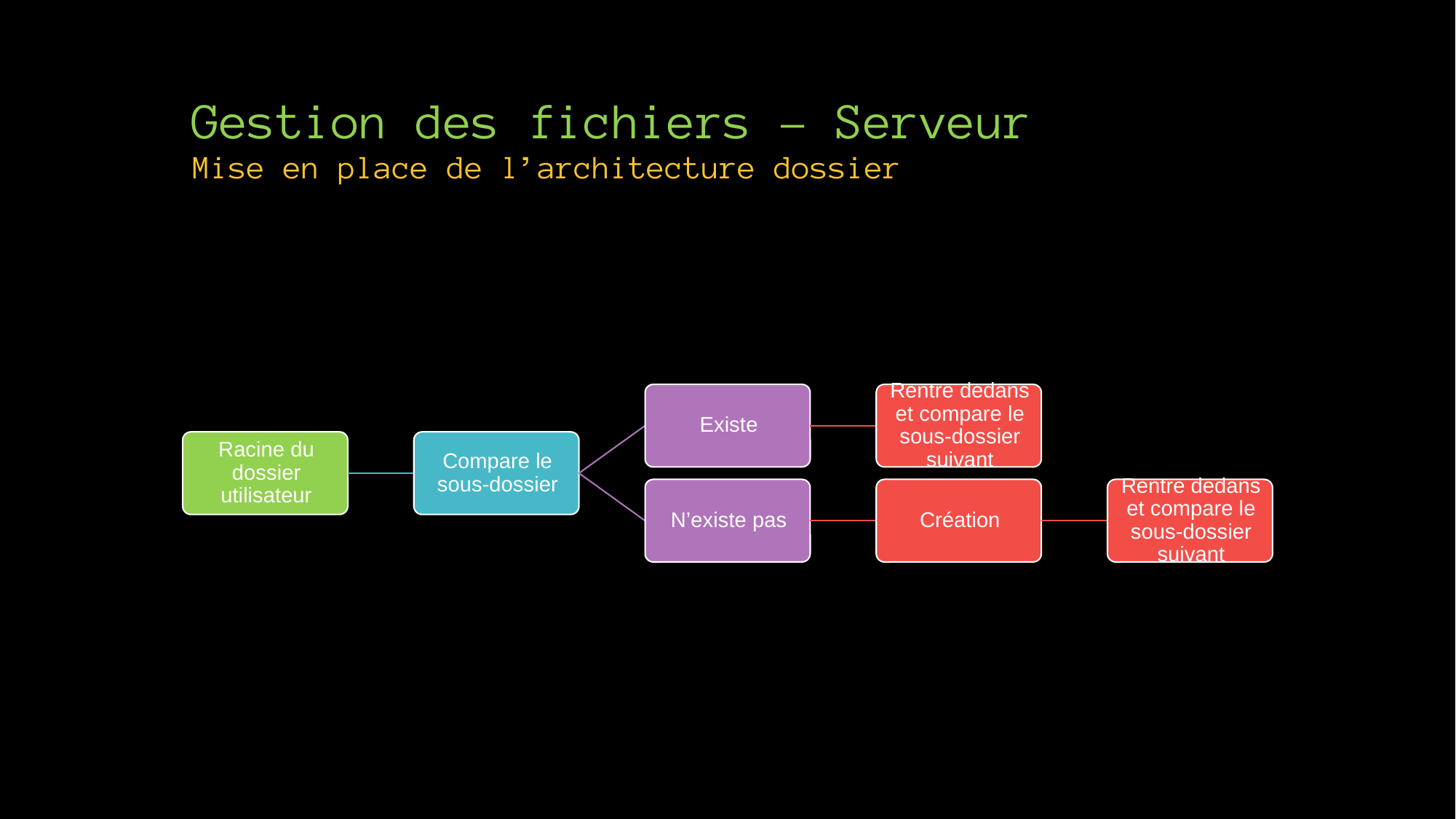

# Gestion des fichiers – Serveur Mise en place de l’architecture dossier
Racine du dossier utilisateur

Compare le sous-dossier

Existe

Rentre dedans et compare le sous-dossier suivant

N’existe pas

Création

Rentre dedans et compare le sous-dossier suivant